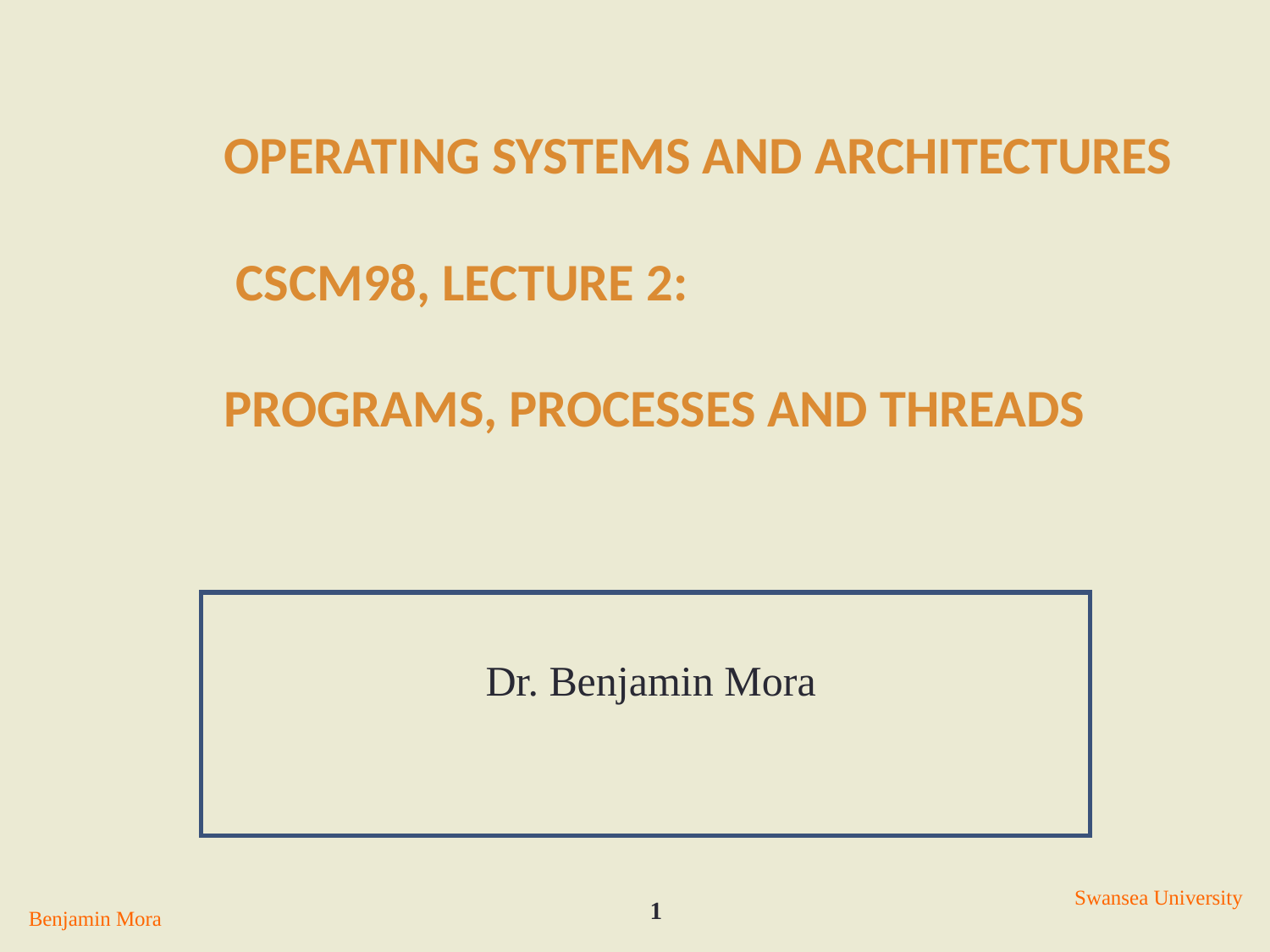

# Operating Systems and Architectures CSCM98, Lecture 2: Programs, Processes and Threads

Dr. Benjamin Mora
Swansea University
1
Benjamin Mora